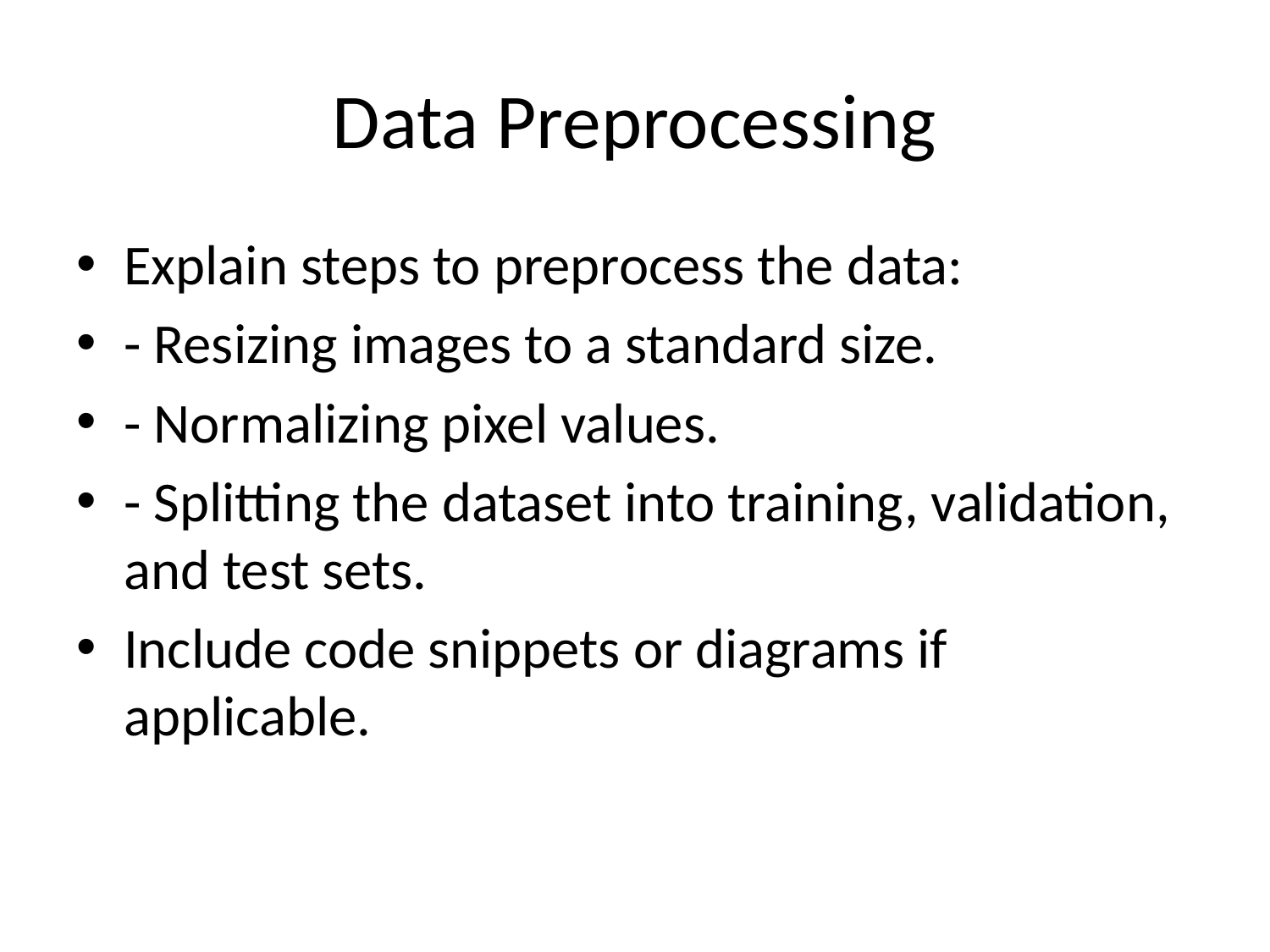

# Data Preprocessing
Explain steps to preprocess the data:
- Resizing images to a standard size.
- Normalizing pixel values.
- Splitting the dataset into training, validation, and test sets.
Include code snippets or diagrams if applicable.